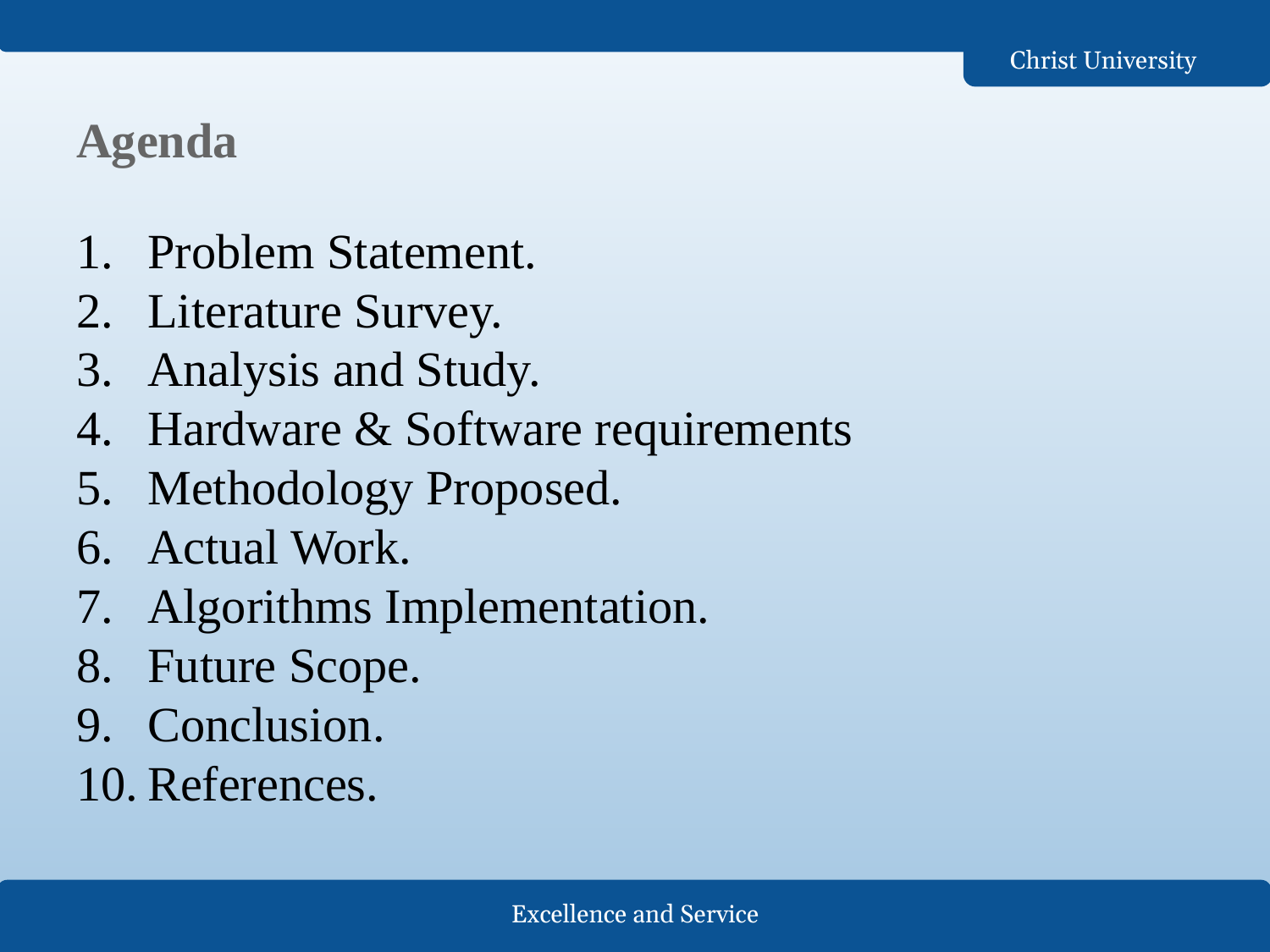

# Agenda
Problem Statement.
Literature Survey.
Analysis and Study.
Hardware & Software requirements
Methodology Proposed.
Actual Work.
Algorithms Implementation.
Future Scope.
Conclusion.
References.